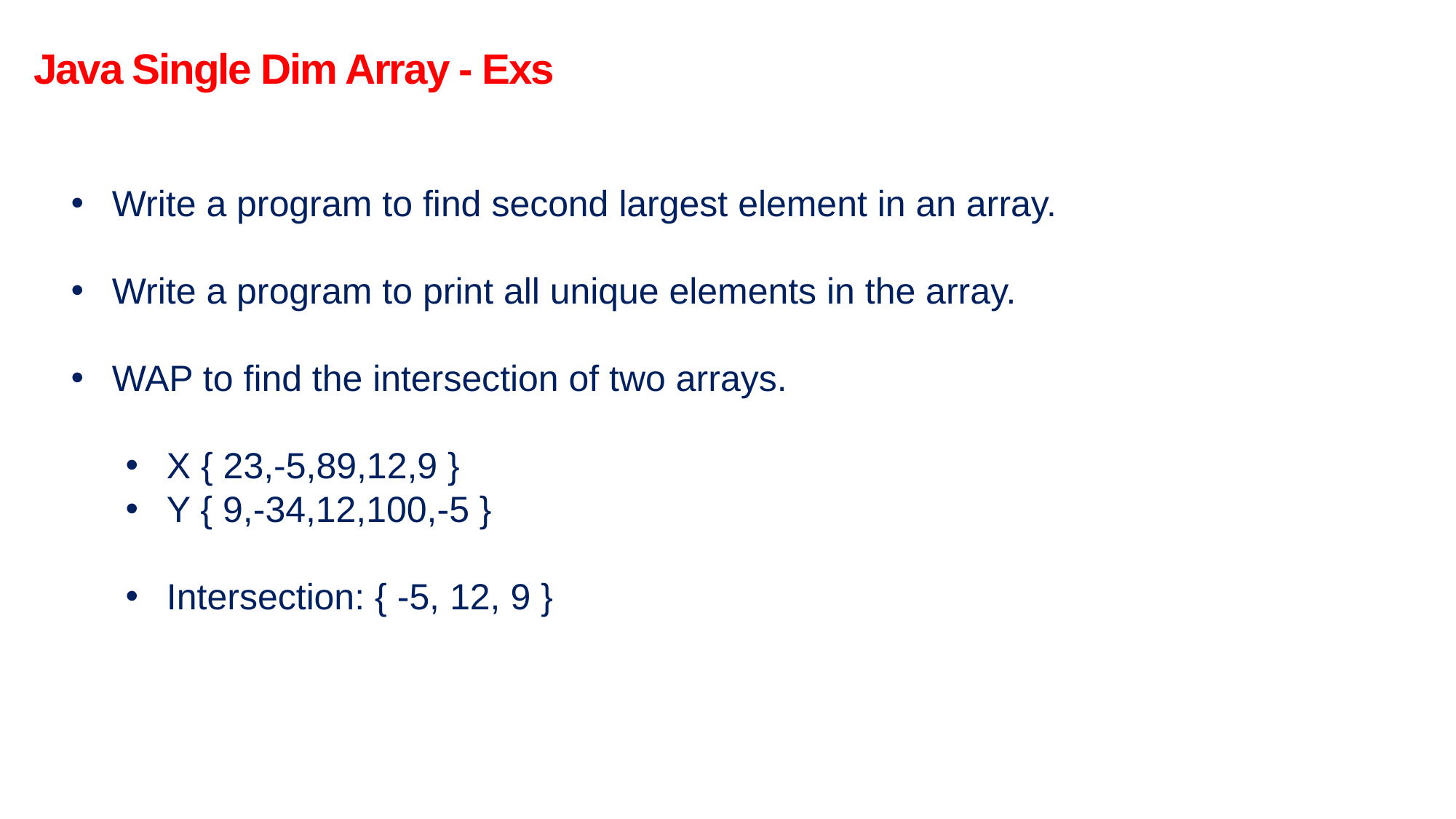

Java Single Dim Array - Exs
Write a program to find second largest element in an array.

Write a program to print all unique elements in the array.

WAP to find the intersection of two arrays.

X { 23,-5,89,12,9 }
Y { 9,-34,12,100,-5 }

Intersection: { -5, 12, 9 }